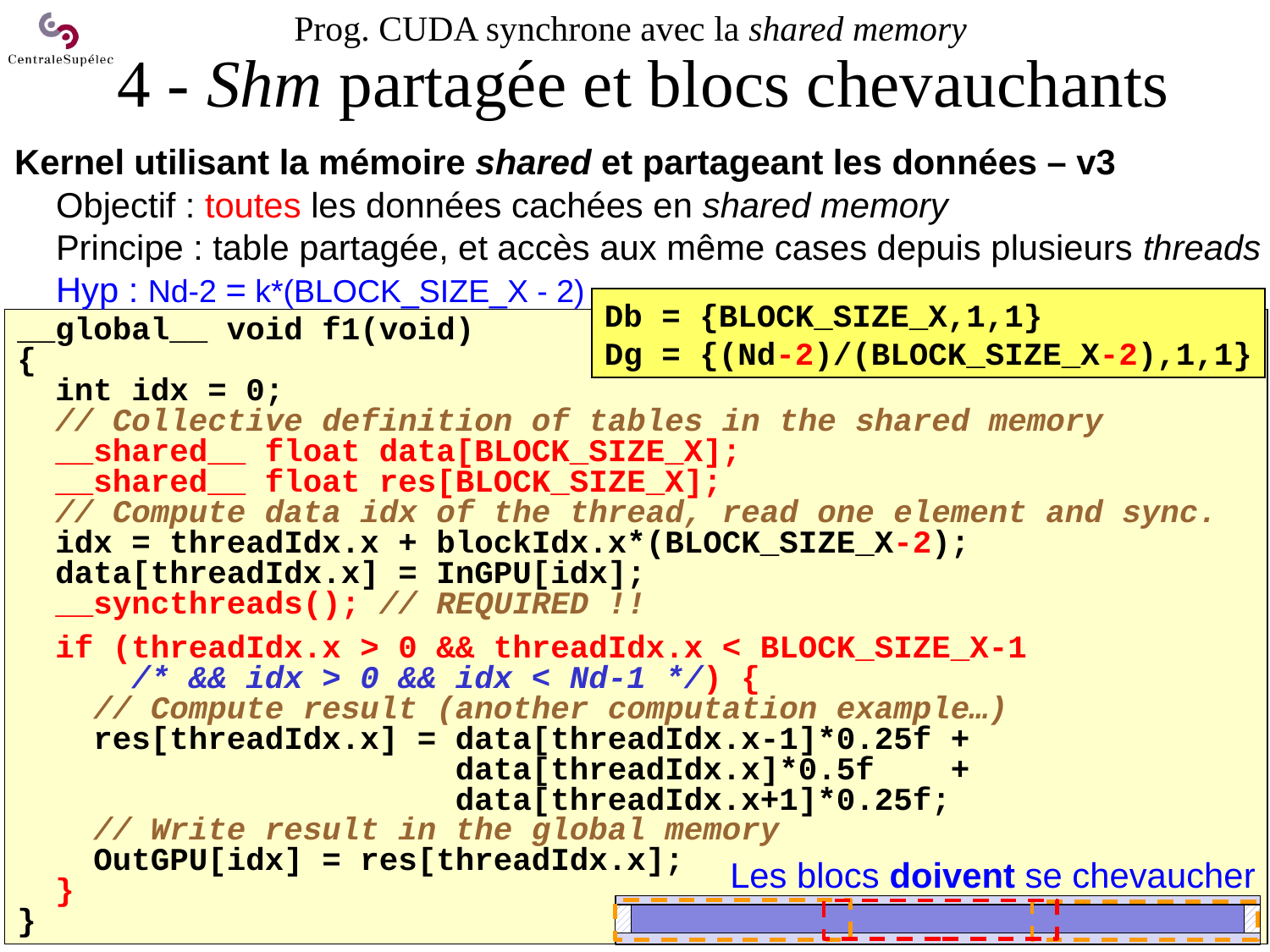

# Prog. CUDA synchrone avec la shared memory 4 - Shm partagée et blocs chevauchants
Kernel utilisant la mémoire shared et partageant les données – v3
Objectif : toutes les données cachées en shared memory
Principe : table partagée, et accès aux même cases depuis plusieurs threads
Hyp : Nd-2 = k*(BLOCK_SIZE_X - 2)
Db = {BLOCK_SIZE_X,1,1}
Dg = {(Nd-2)/(BLOCK_SIZE_X-2),1,1}
__global__ void f1(void)
{
  int idx = 0;
  // Collective definition of tables in the shared memory
  __shared__ float data[BLOCK_SIZE_X];
  __shared__ float res[BLOCK_SIZE_X];
  // Compute data idx of the thread, read one element and sync.
  idx = threadIdx.x + blockIdx.x*(BLOCK_SIZE_X-2);
  data[threadIdx.x] = InGPU[idx];
  __syncthreads(); // REQUIRED !!

  if (threadIdx.x > 0 && threadIdx.x < BLOCK_SIZE_X-1
      /* && idx > 0 && idx < Nd-1 */) {
    // Compute result (another computation example…)
    res[threadIdx.x] = data[threadIdx.x-1]*0.25f +
                       data[threadIdx.x]*0.5f    +
                       data[threadIdx.x+1]*0.25f;
    // Write result in the global memory
    OutGPU[idx] = res[threadIdx.x];
  }
}
Les blocs doivent se chevaucher